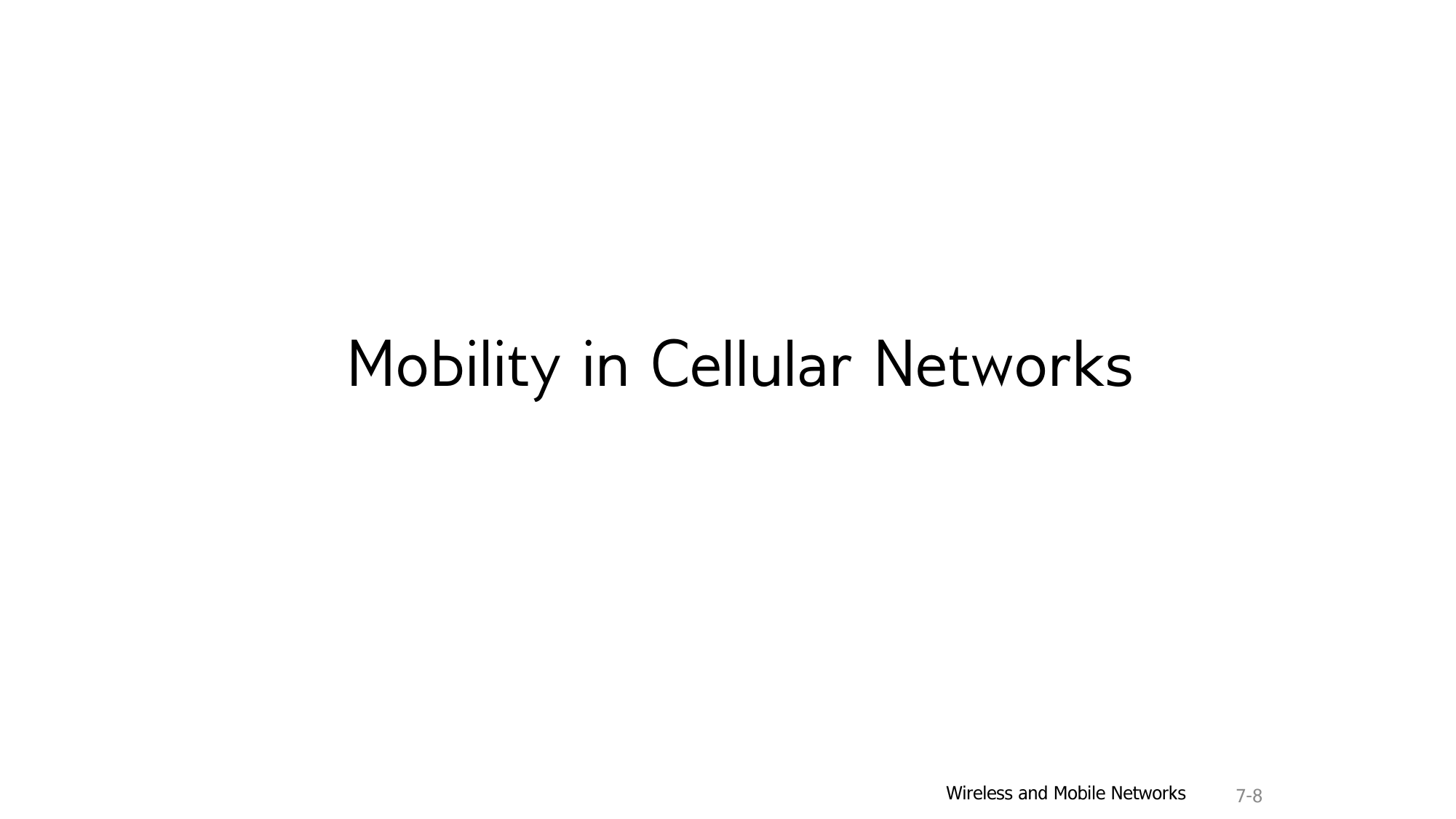

# Mobility in Cellular Networks
Wireless and Mobile Networks
7-8